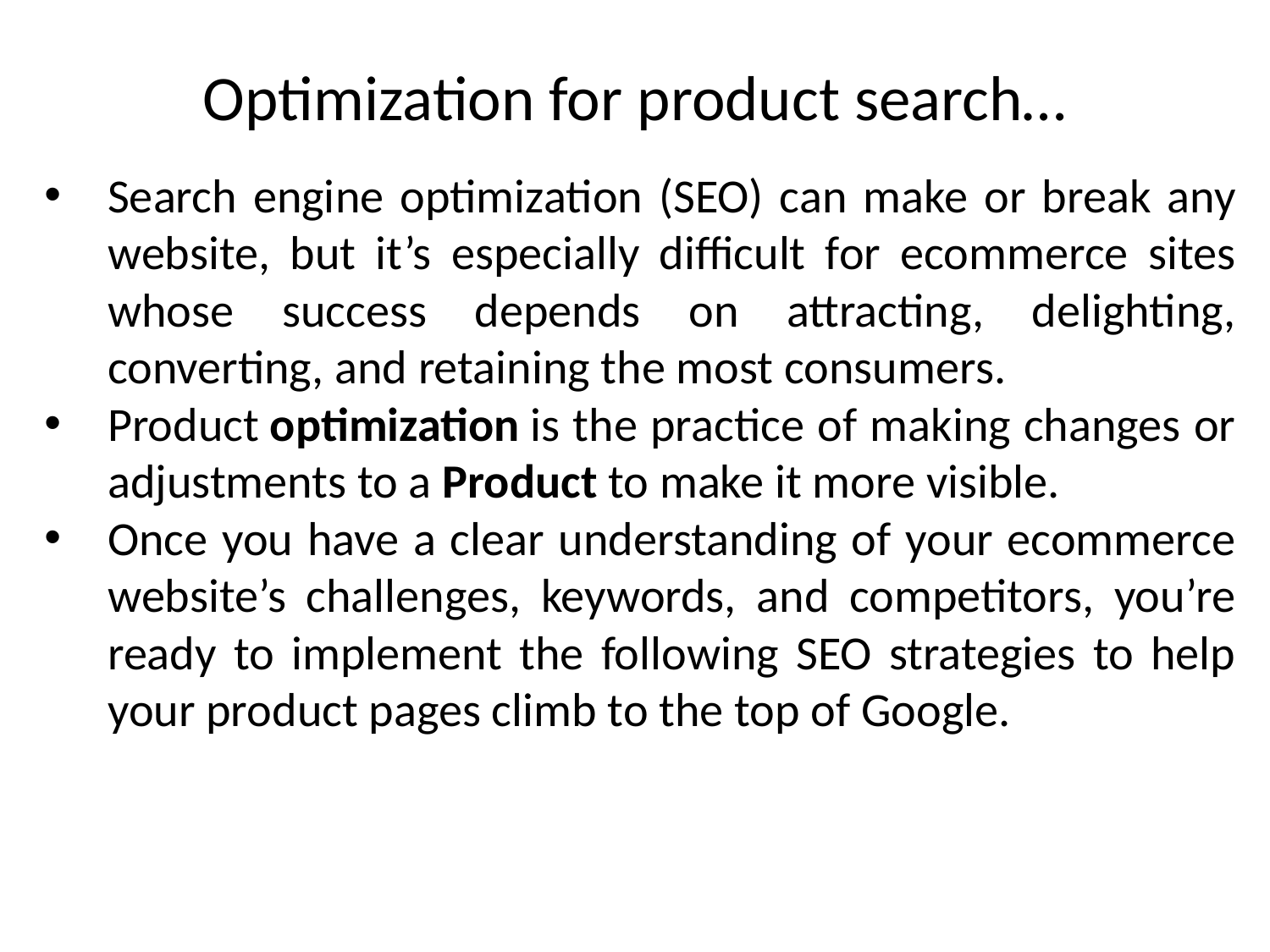

# Optimization for product search…
Search engine optimization (SEO) can make or break any website, but it’s especially difficult for ecommerce sites whose success depends on attracting, delighting, converting, and retaining the most consumers.
Product optimization is the practice of making changes or adjustments to a Product to make it more visible.
Once you have a clear understanding of your ecommerce website’s challenges, keywords, and competitors, you’re ready to implement the following SEO strategies to help your product pages climb to the top of Google.